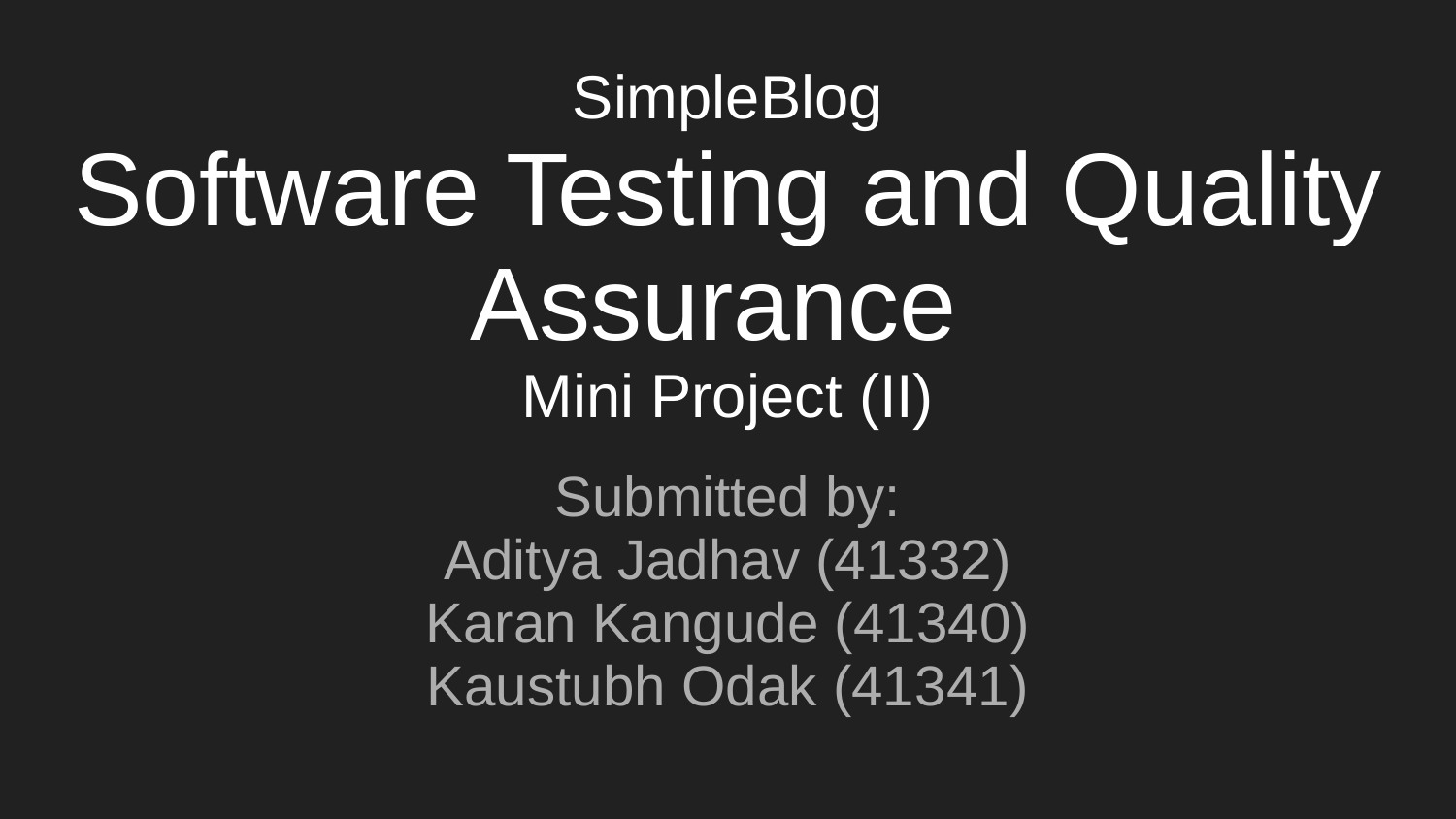

# SimpleBlog
Software Testing and Quality Assurance
Mini Project (II)
Submitted by:
Aditya Jadhav (41332)
Karan Kangude (41340)
Kaustubh Odak (41341)